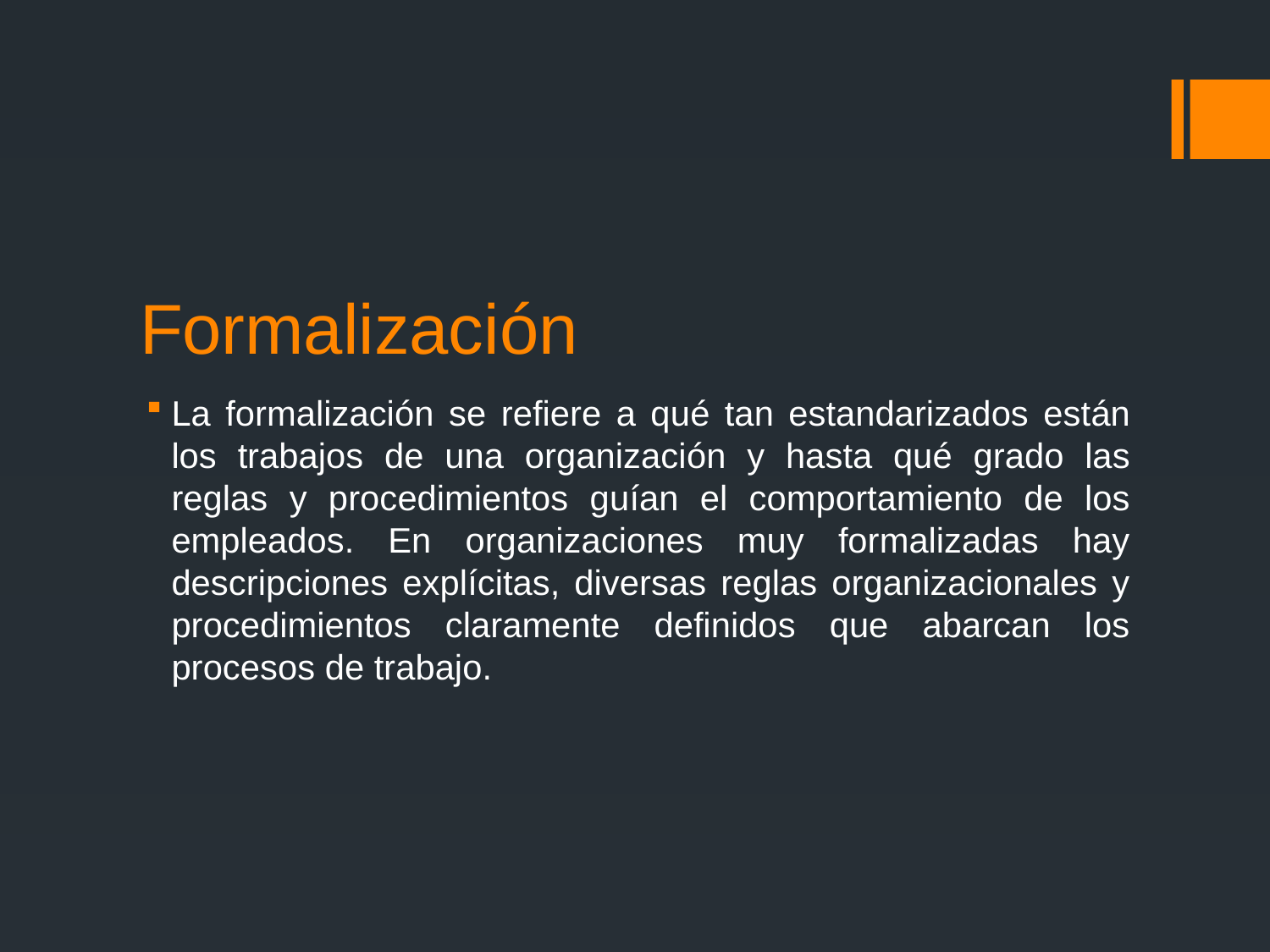

# Formalización
La formalización se refiere a qué tan estandarizados están los trabajos de una organización y hasta qué grado las reglas y procedimientos guían el comportamiento de los empleados. En organizaciones muy formalizadas hay descripciones explícitas, diversas reglas organizacionales y procedimientos claramente definidos que abarcan los procesos de trabajo.